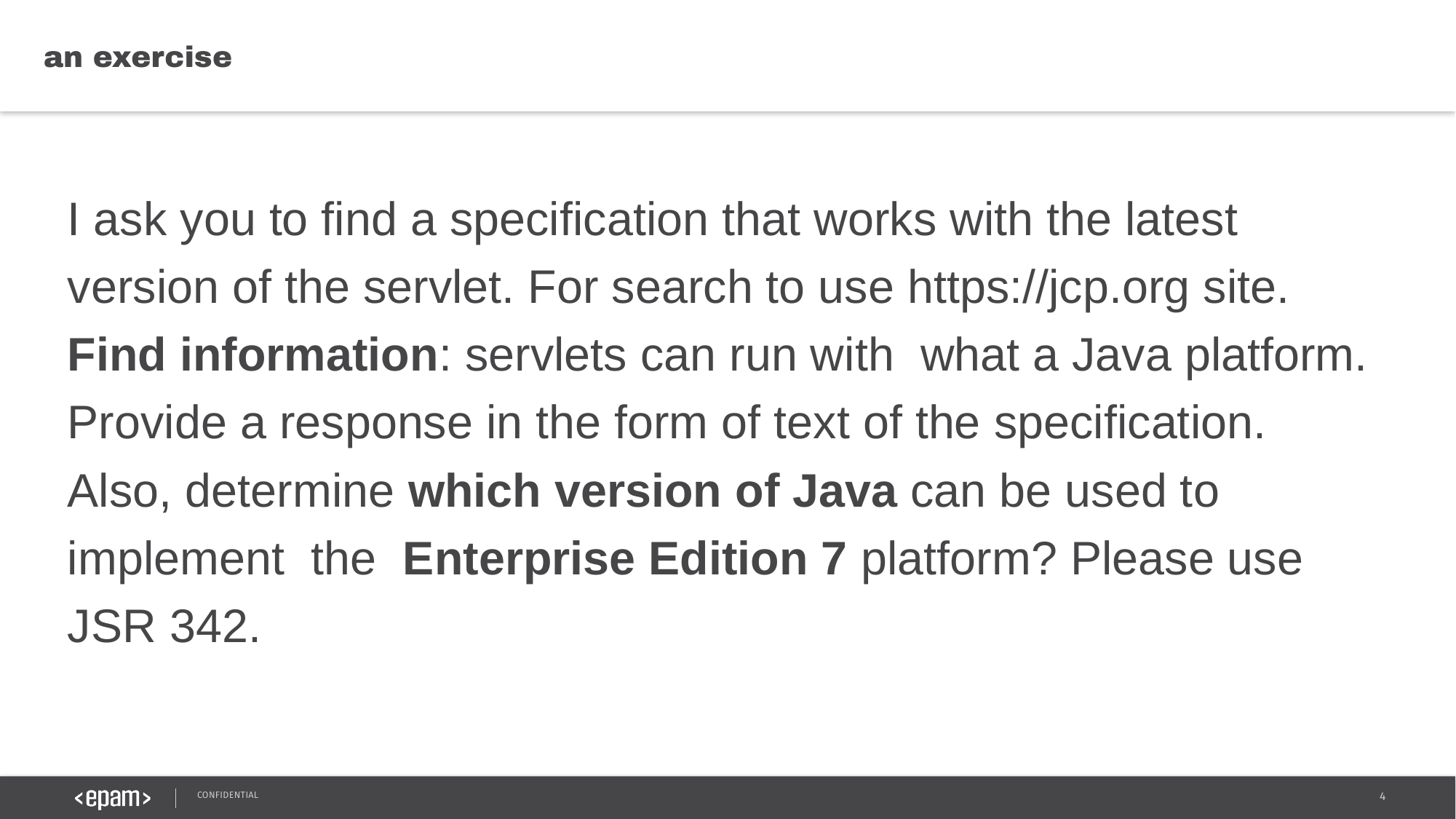

an exercise
I ask you to find a specification that works with the latest version of the servlet. For search to use https://jcp.org site.
Find information: servlets can run with  what a Java platform. Provide a response in the form of text of the specification.
Also, determine which version of Java can be used to implement  the  Enterprise Edition 7 platform? Please use JSR 342.